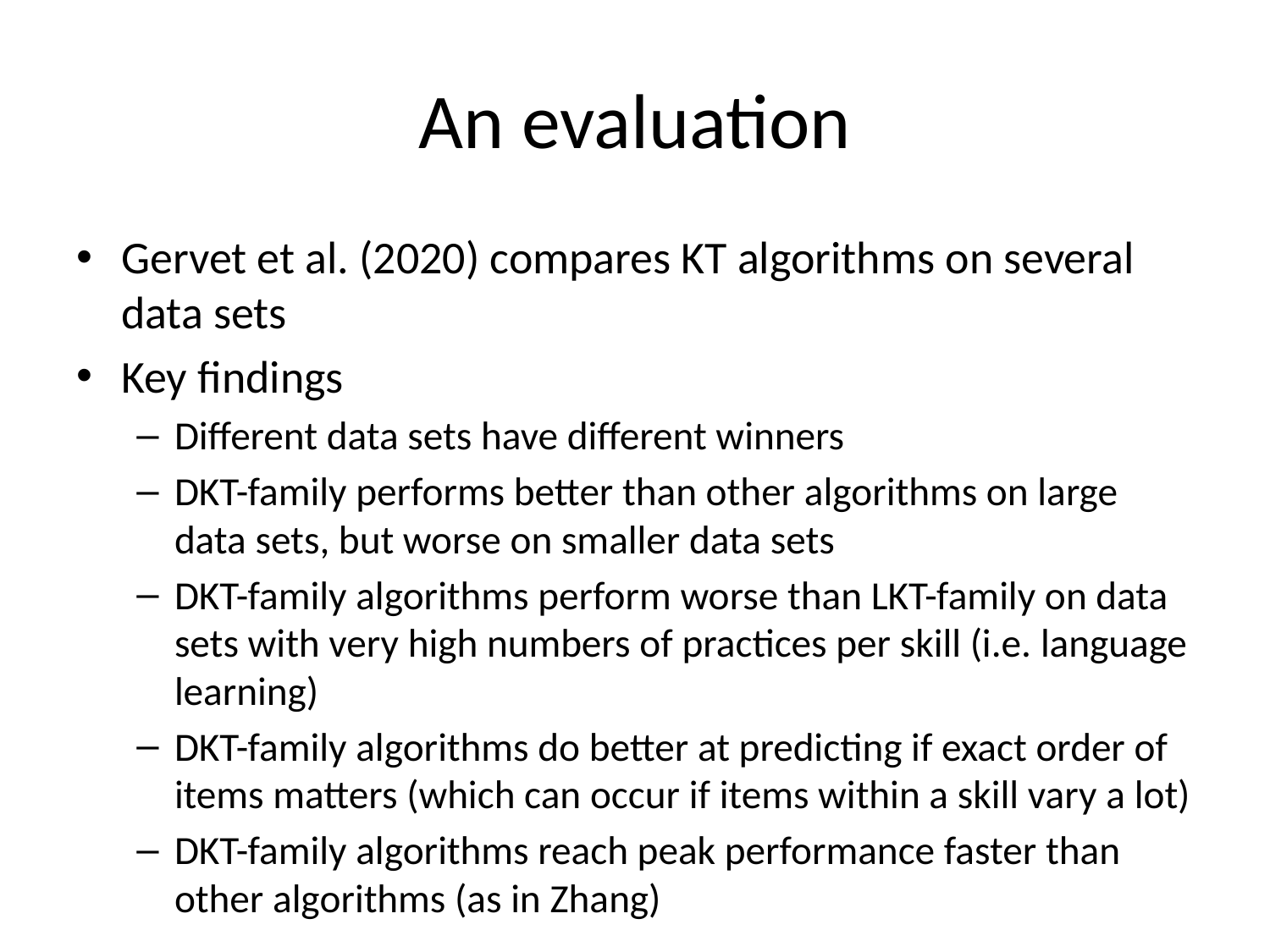

# An evaluation
Gervet et al. (2020) compares KT algorithms on several data sets
Key findings
Different data sets have different winners
DKT-family performs better than other algorithms on large data sets, but worse on smaller data sets
DKT-family algorithms perform worse than LKT-family on data sets with very high numbers of practices per skill (i.e. language learning)
DKT-family algorithms do better at predicting if exact order of items matters (which can occur if items within a skill vary a lot)
DKT-family algorithms reach peak performance faster than other algorithms (as in Zhang)